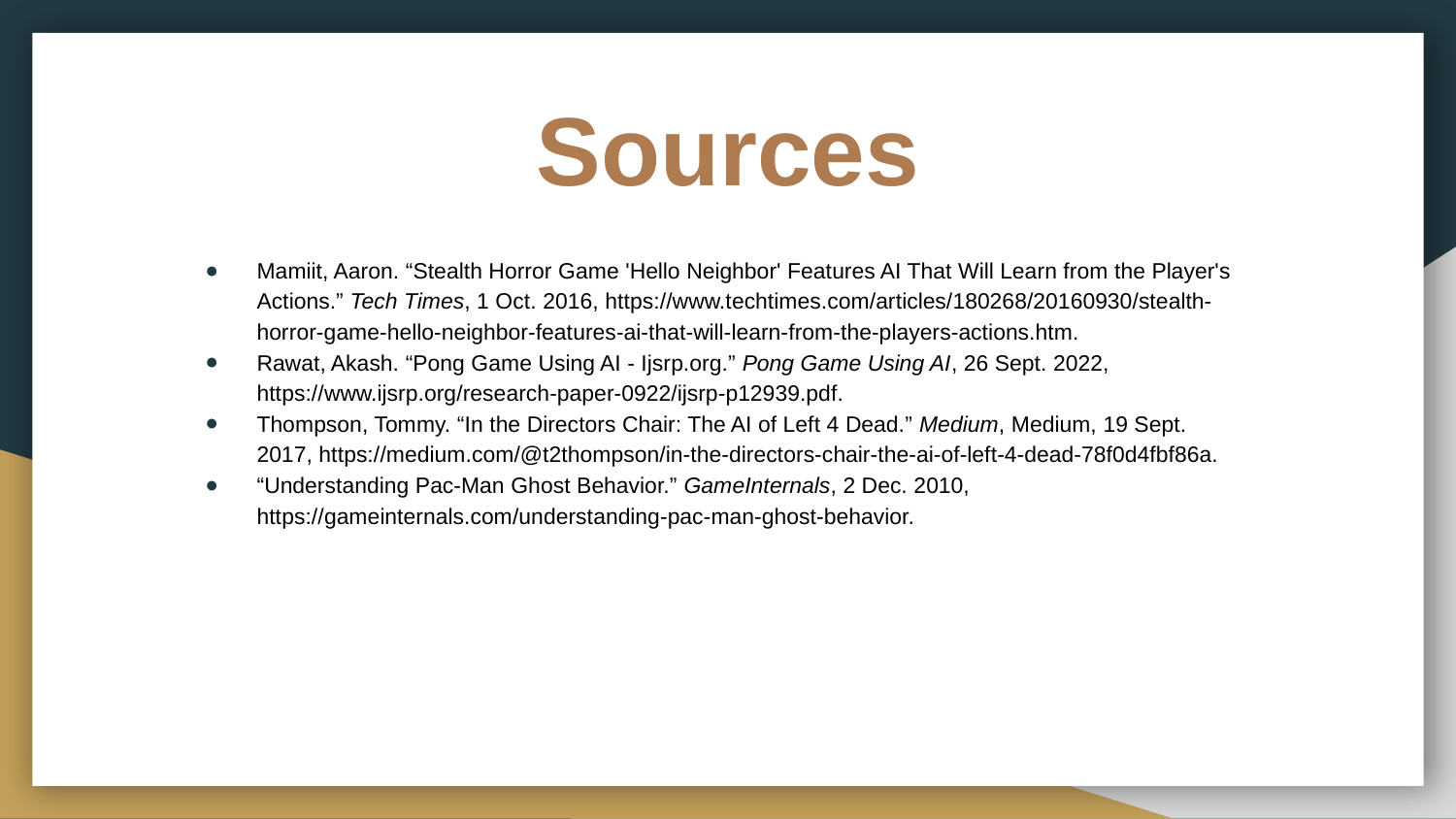

# Sources
Mamiit, Aaron. “Stealth Horror Game 'Hello Neighbor' Features AI That Will Learn from the Player's Actions.” Tech Times, 1 Oct. 2016, https://www.techtimes.com/articles/180268/20160930/stealth-horror-game-hello-neighbor-features-ai-that-will-learn-from-the-players-actions.htm.
Rawat, Akash. “Pong Game Using AI - Ijsrp.org.” Pong Game Using AI, 26 Sept. 2022, https://www.ijsrp.org/research-paper-0922/ijsrp-p12939.pdf.
Thompson, Tommy. “In the Directors Chair: The AI of Left 4 Dead.” Medium, Medium, 19 Sept. 2017, https://medium.com/@t2thompson/in-the-directors-chair-the-ai-of-left-4-dead-78f0d4fbf86a.
“Understanding Pac-Man Ghost Behavior.” GameInternals, 2 Dec. 2010, https://gameinternals.com/understanding-pac-man-ghost-behavior.